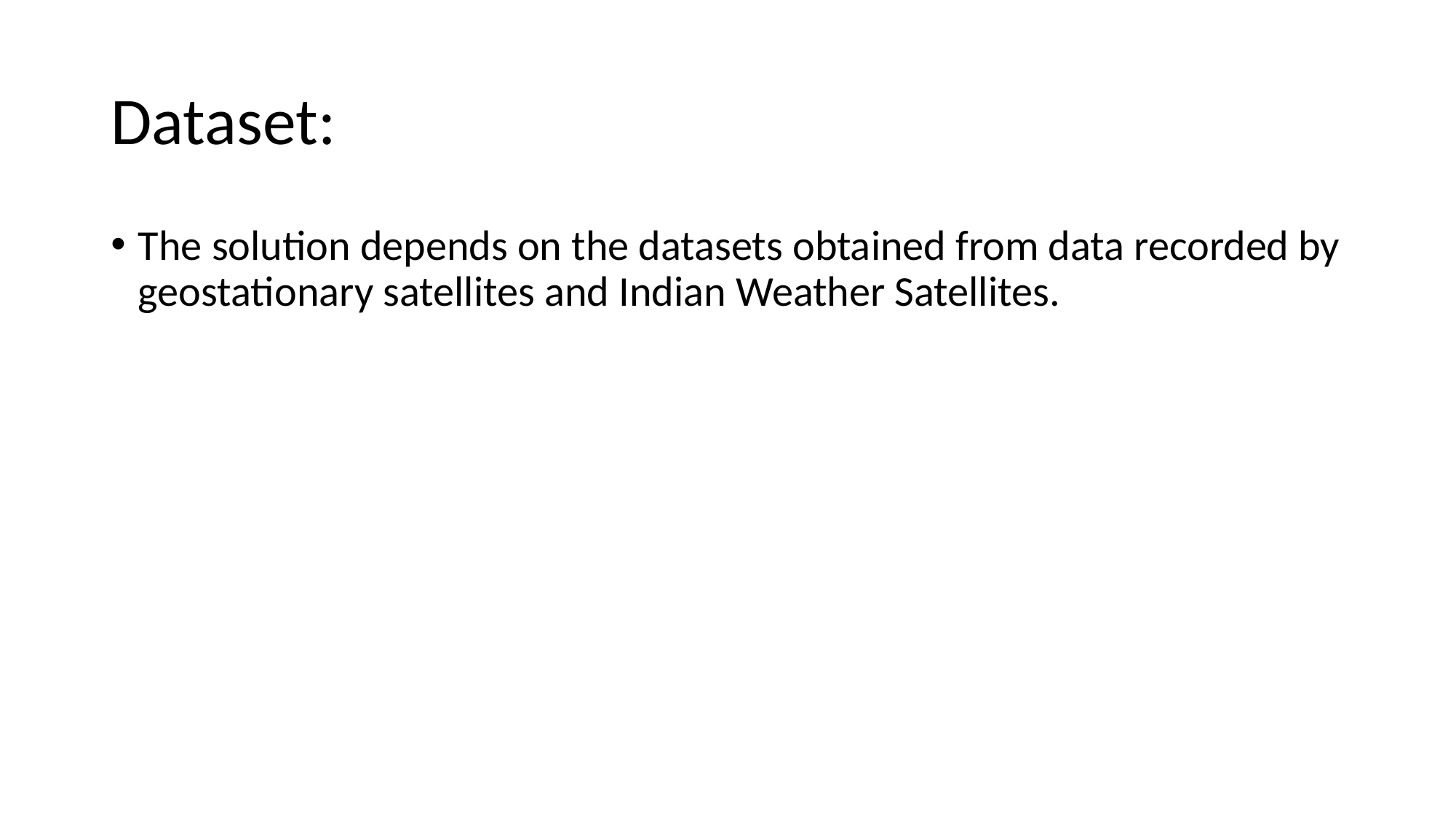

# Dataset:
The solution depends on the datasets obtained from data recorded by geostationary satellites and Indian Weather Satellites.